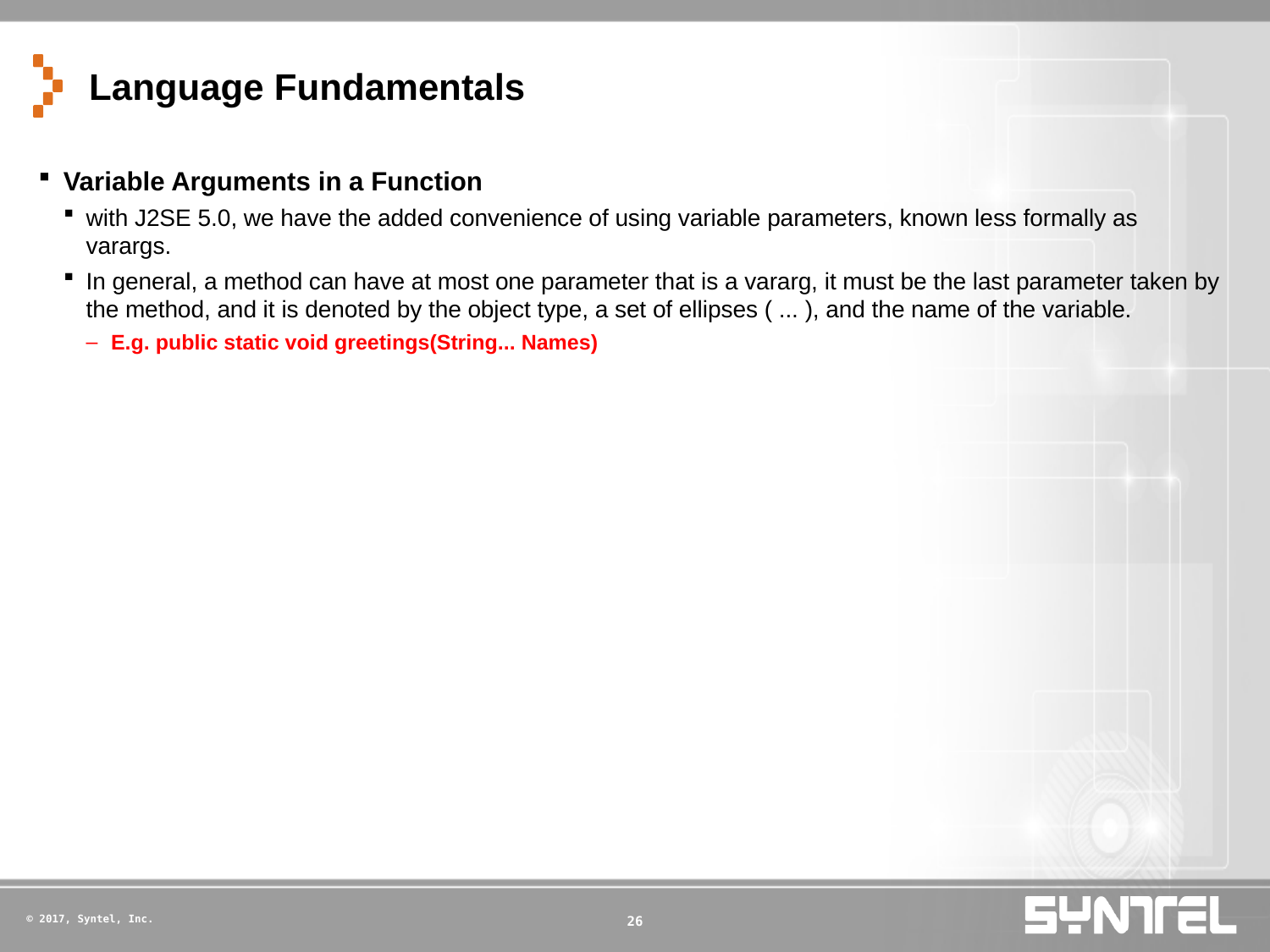

# Language Fundamentals
Variable Arguments in a Function
with J2SE 5.0, we have the added convenience of using variable parameters, known less formally as varargs.
In general, a method can have at most one parameter that is a vararg, it must be the last parameter taken by the method, and it is denoted by the object type, a set of ellipses ( ... ), and the name of the variable.
E.g. public static void greetings(String... Names)